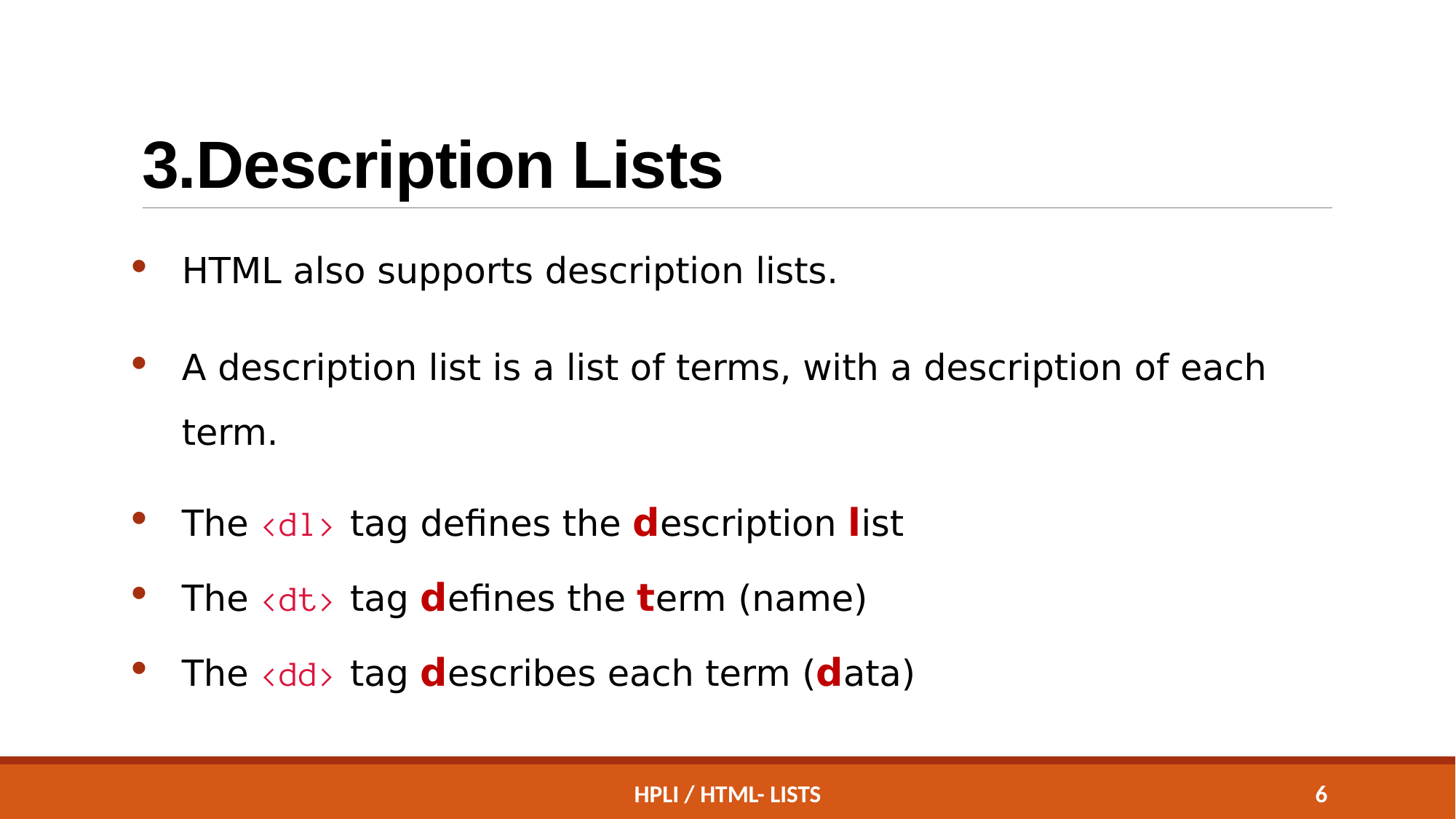

# 3.Description Lists
HTML also supports description lists.
A description list is a list of terms, with a description of each term.
The <dl> tag defines the description list
The <dt> tag defines the term (name)
The <dd> tag describes each term (data)
HPLI / HTML- Lists
6